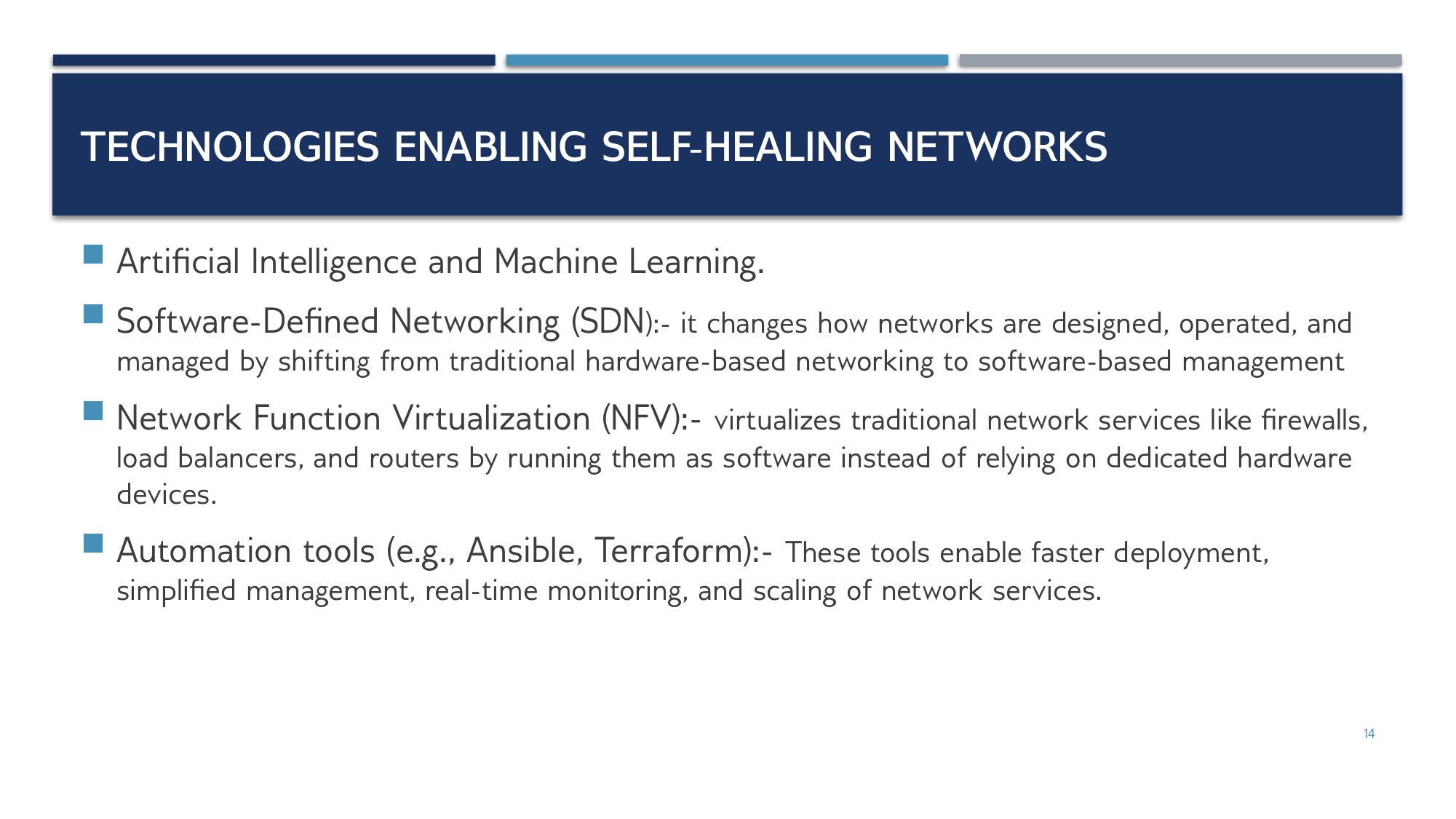

# Technologies Enabling Self-Healing Networks
Artificial Intelligence and Machine Learning.
Software-Defined Networking (SDN):- it changes how networks are designed, operated, and managed by shifting from traditional hardware-based networking to software-based management
Network Function Virtualization (NFV):- virtualizes traditional network services like firewalls, load balancers, and routers by running them as software instead of relying on dedicated hardware devices.
Automation tools (e.g., Ansible, Terraform):- These tools enable faster deployment, simplified management, real-time monitoring, and scaling of network services.

14